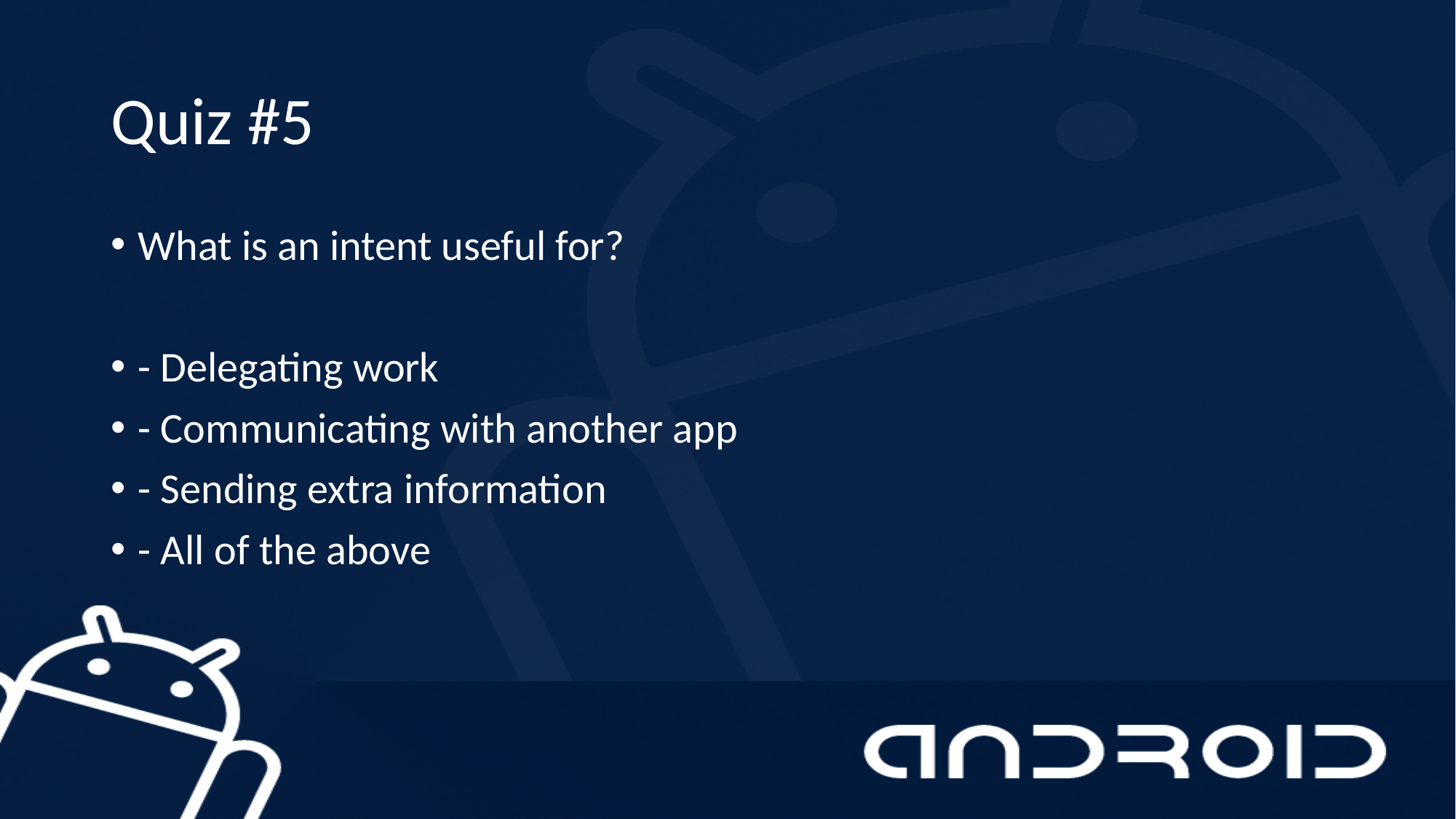

# Quiz #5
What is an intent useful for?

- Delegating work
- Communicating with another app
- Sending extra information
- All of the above